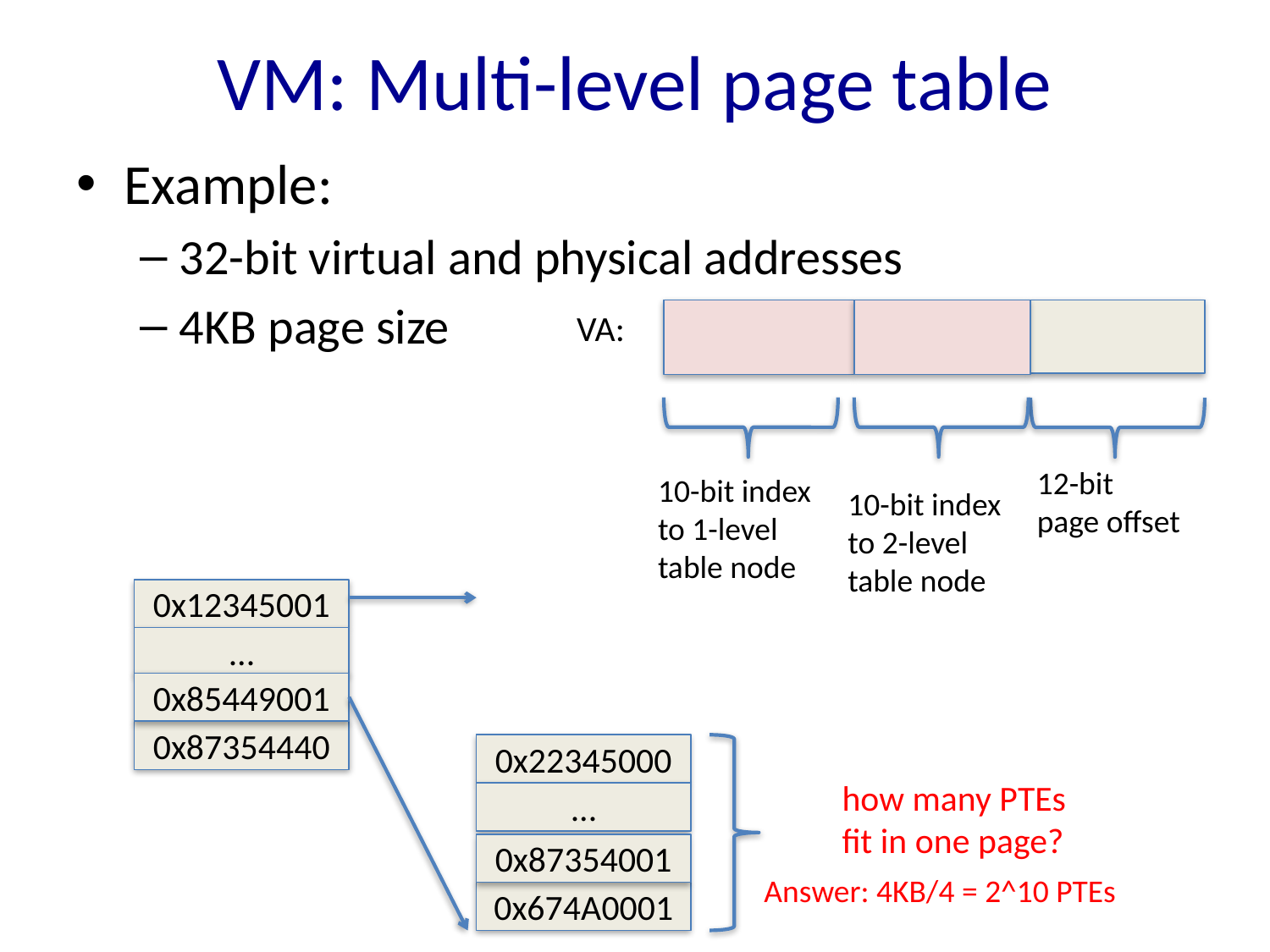

# VM: Multi-level page table
Example:
32-bit virtual and physical addresses
4KB page size
VA:

10-bit index
to 1-level
table node

10-bit index
to 2-level
table node

12-bit
page offset
0x12345001
...
0x85449001
0x87354440
0x22345000

how many PTEs
fit in one page?
...
0x87354001
Answer: 4KB/4 = 2^10 PTEs
0x674A0001